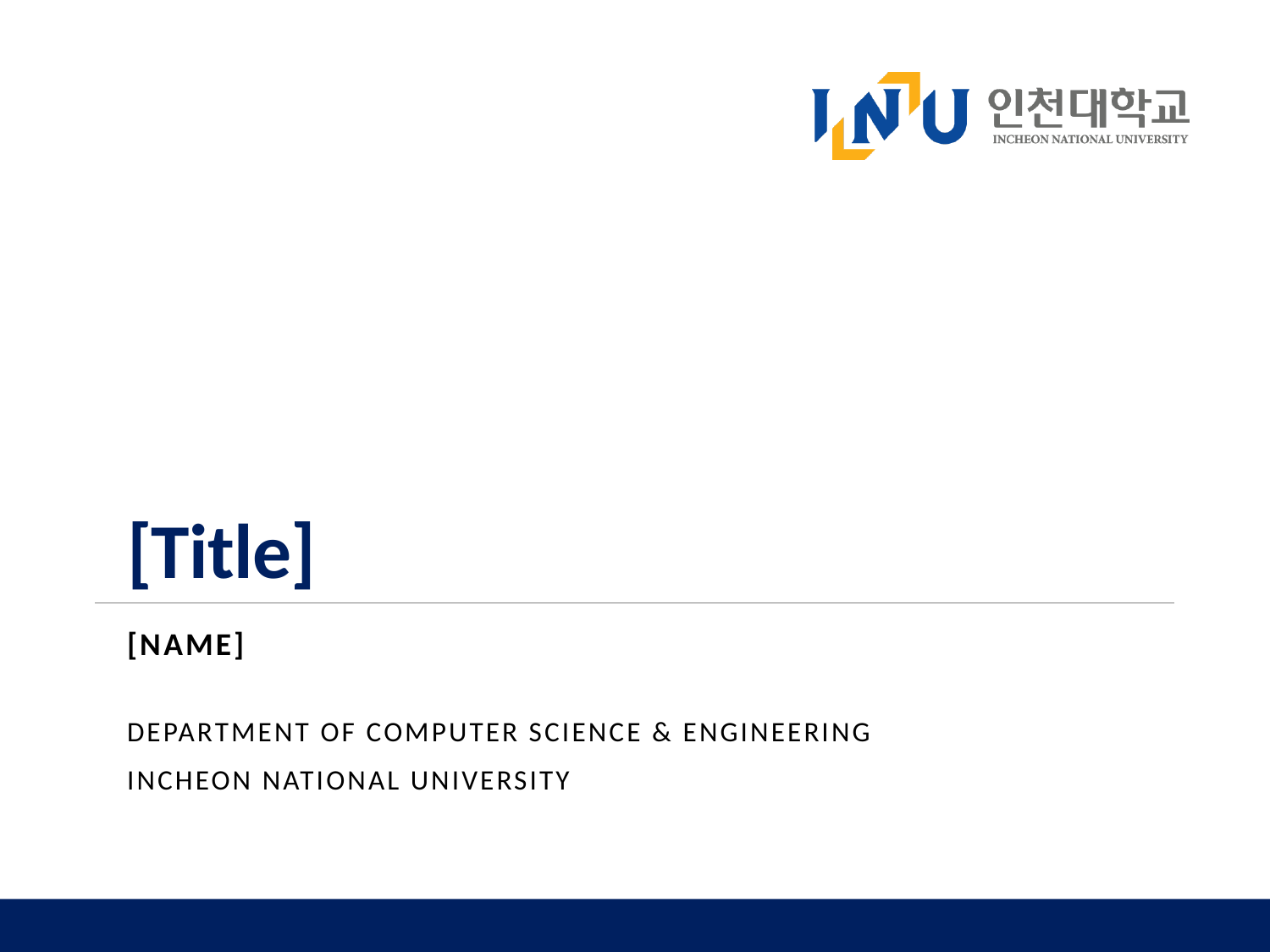

[Title]
[Name]
Department of Computer Science & Engineering
Incheon National University